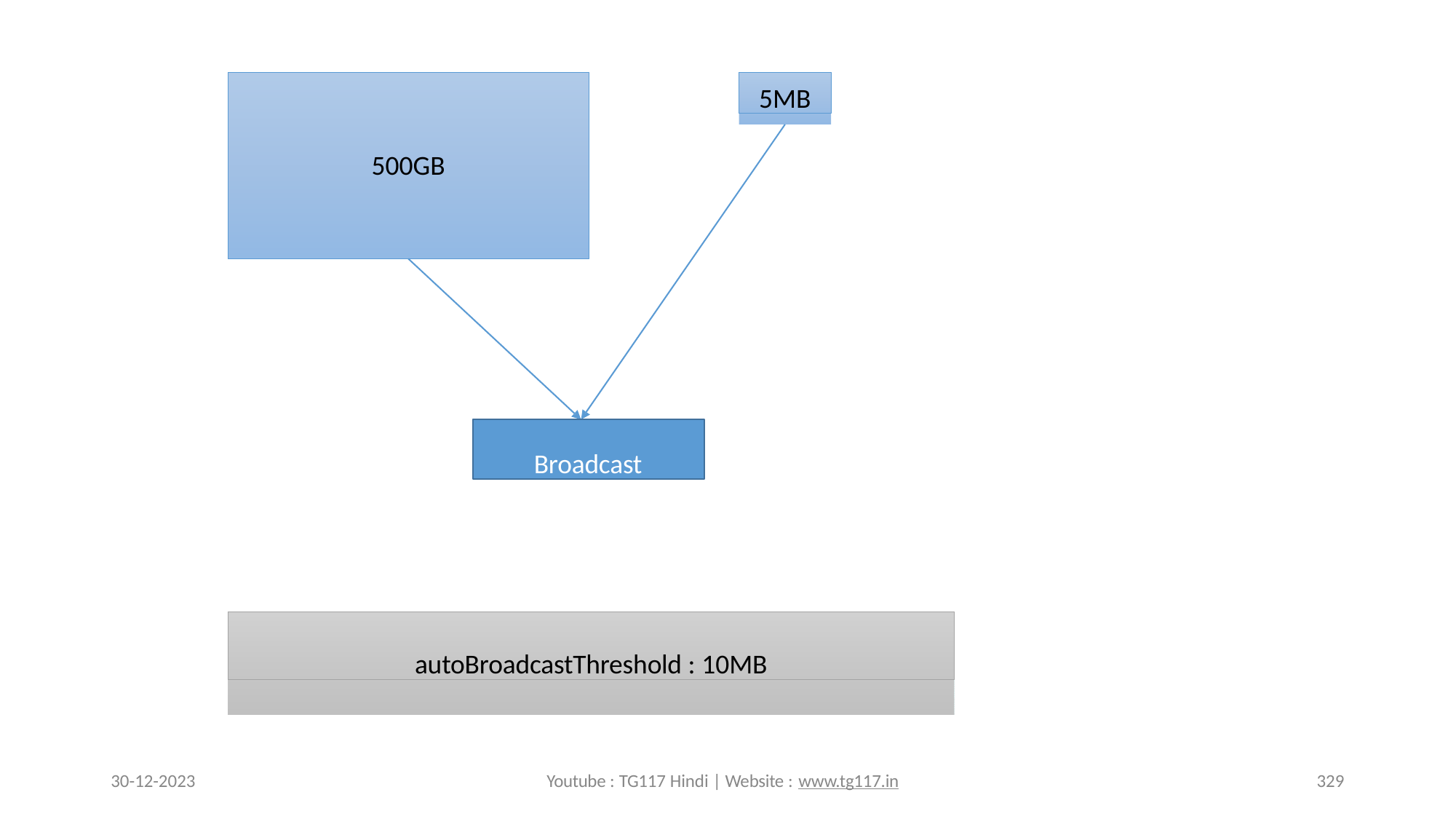

5MB

500GB

Broadcast

autoBroadcastThreshold : 10MB
30-12-2023
Youtube : TG117 Hindi | Website : www.tg117.in
329